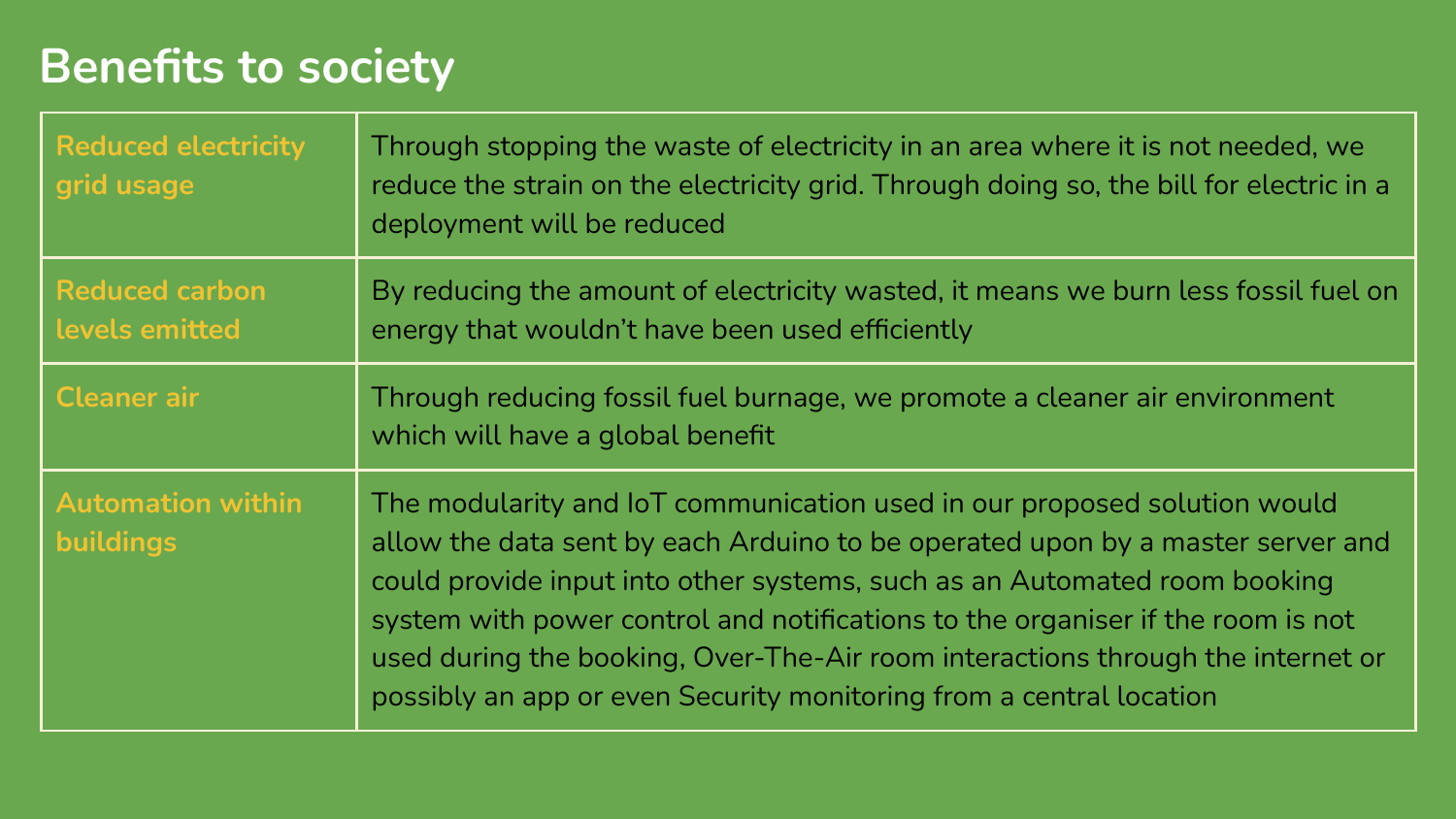

# Benefits to society
| Reduced electricity grid usage | Through stopping the waste of electricity in an area where it is not needed, we reduce the strain on the electricity grid. Through doing so, the bill for electric in a deployment will be reduced |
| --- | --- |
| Reduced carbon levels emitted | By reducing the amount of electricity wasted, it means we burn less fossil fuel on energy that wouldn’t have been used efficiently |
| Cleaner air | Through reducing fossil fuel burnage, we promote a cleaner air environment which will have a global benefit |
| Automation within buildings | The modularity and IoT communication used in our proposed solution would allow the data sent by each Arduino to be operated upon by a master server and could provide input into other systems, such as an Automated room booking system with power control and notifications to the organiser if the room is not used during the booking, Over-The-Air room interactions through the internet or possibly an app or even Security monitoring from a central location |